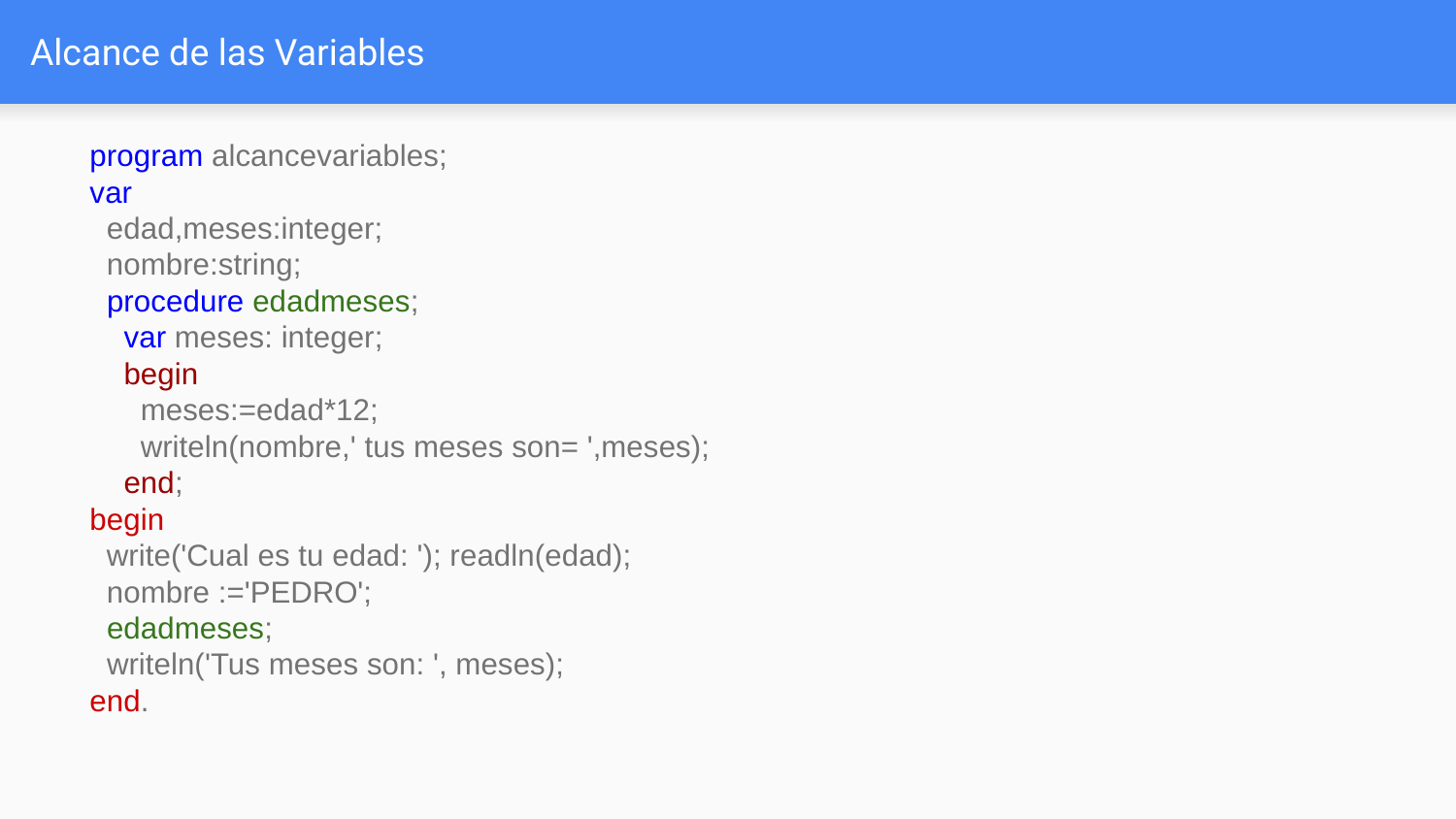

# Alcance de las Variables
program alcancevariables;
var
  edad,meses:integer;
  nombre:string;
  procedure edadmeses;
    var meses: integer;
    begin
      meses:=edad*12;
      writeln(nombre,' tus meses son= ',meses);
    end;
begin
  write('Cual es tu edad: '); readln(edad);
  nombre :='PEDRO';
  edadmeses;
  writeln('Tus meses son: ', meses);
end.